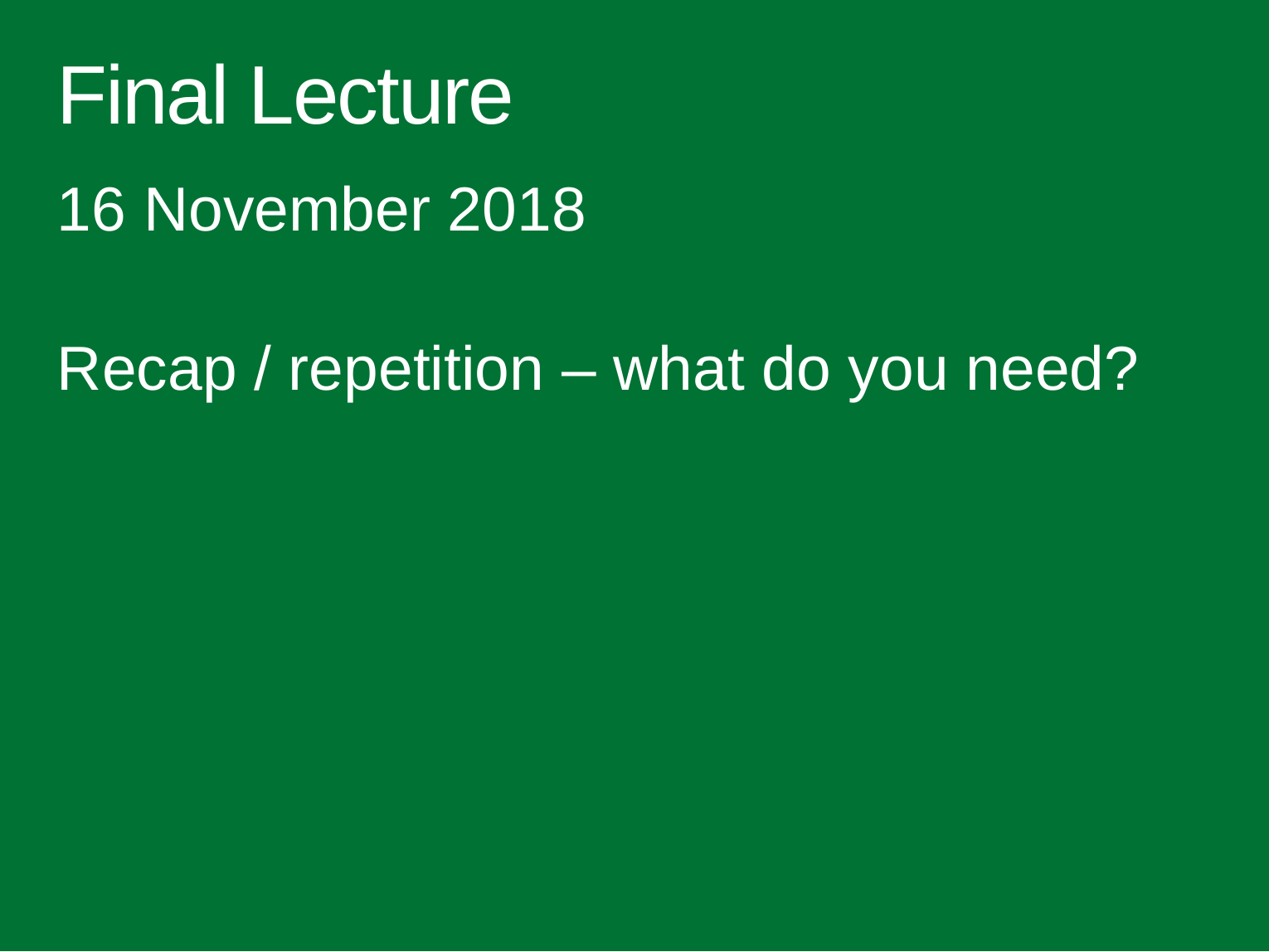

# Final Lecture
16 November 2018

Recap / repetition – what do you need?